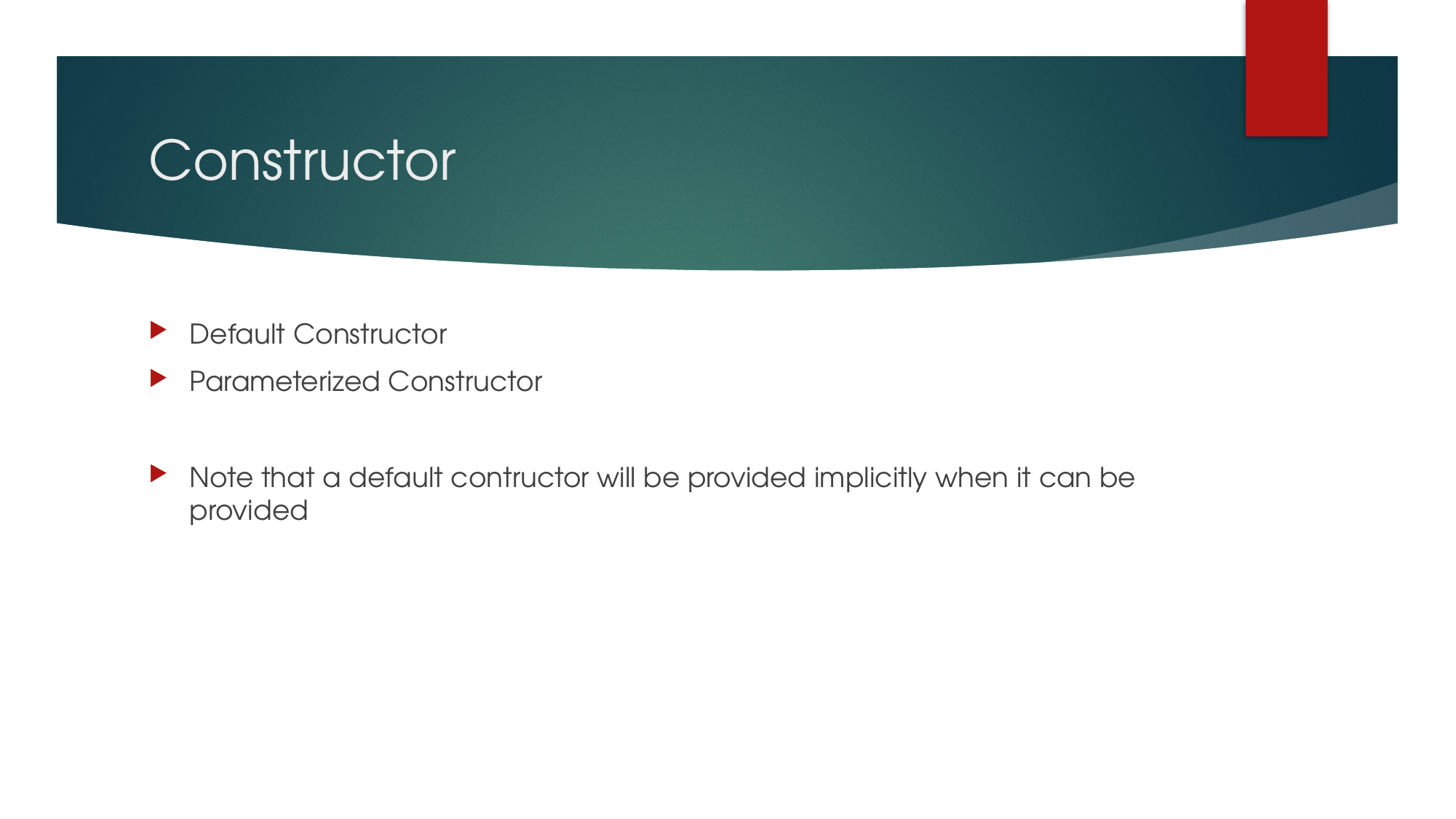

# Constructor
Default Constructor
Parameterized Constructor

Note that a default contructor will be provided implicitly when it can be provided